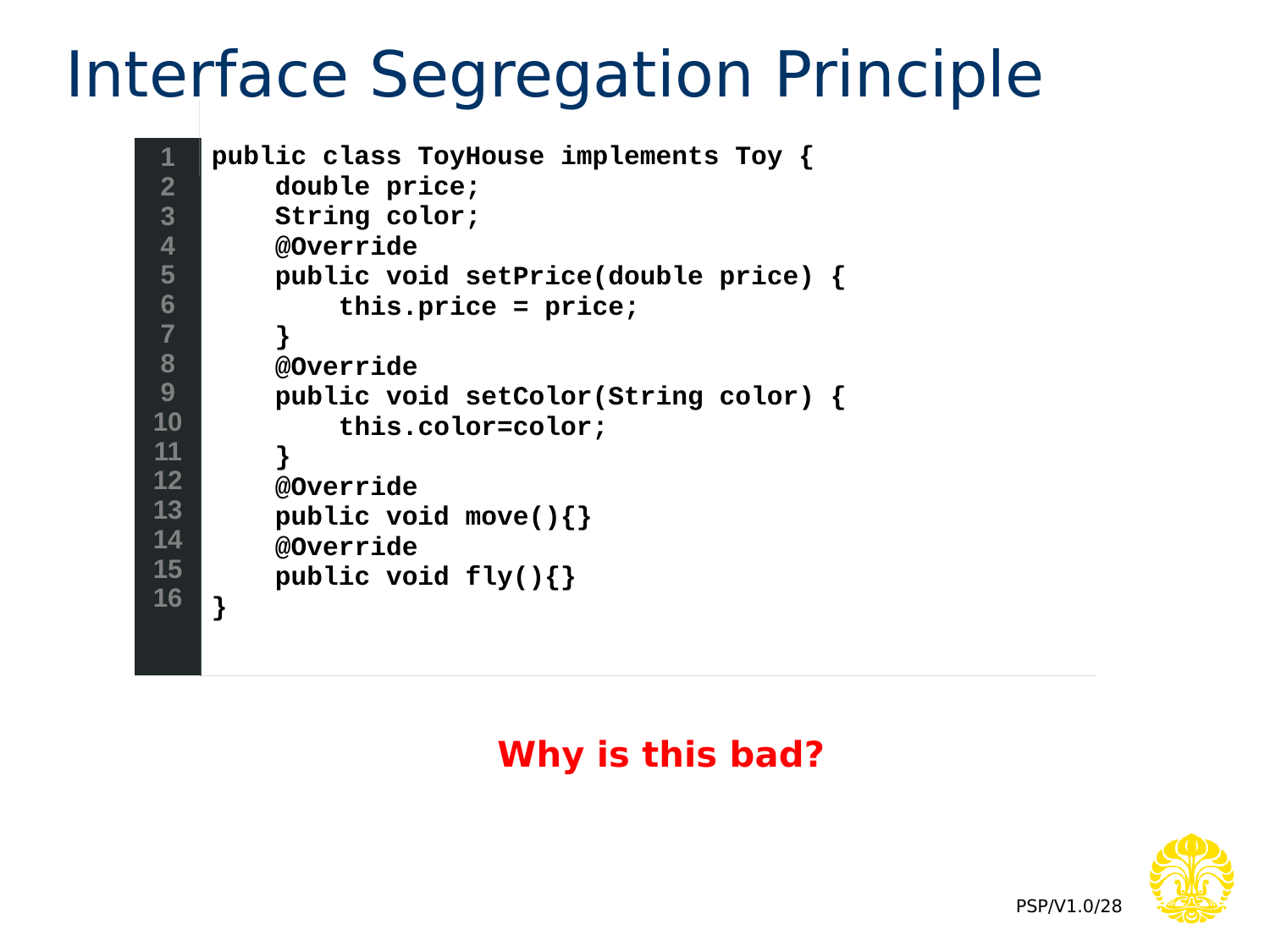

# Interface Segregation Principle
| 1 2 3 4 5 6 7 8 9 10 11 12 13 14 15 16 | public class ToyHouse implements Toy {     double price;     String color;     @Override     public void setPrice(double price) {         this.price = price;     }     @Override     public void setColor(String color) {         this.color=color;     }     @Override     public void move(){}     @Override     public void fly(){}     } |
| --- | --- |

Why is this bad?